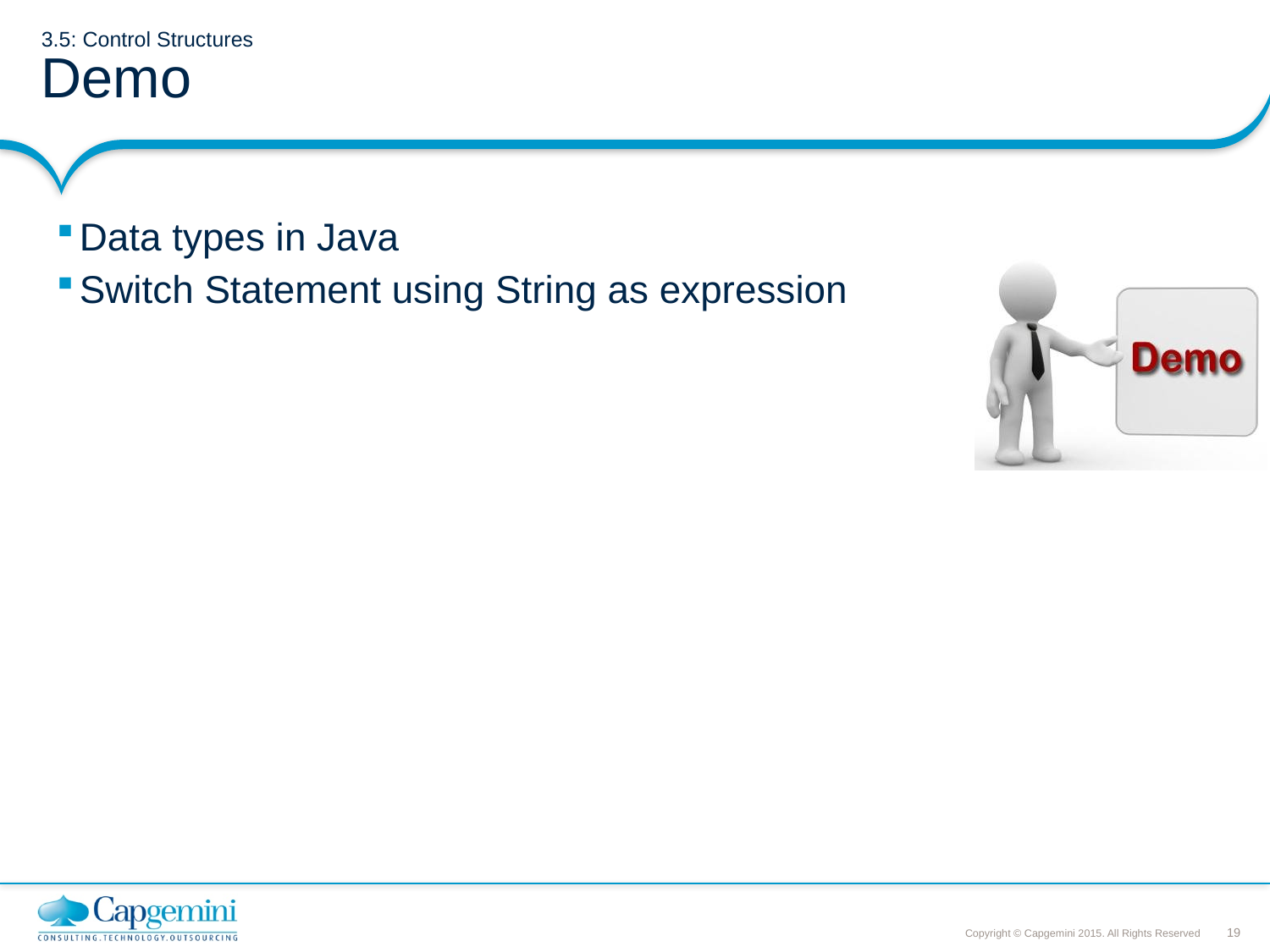

# 3.5: Control Structures Demo
Data types in Java
Switch Statement using String as expression